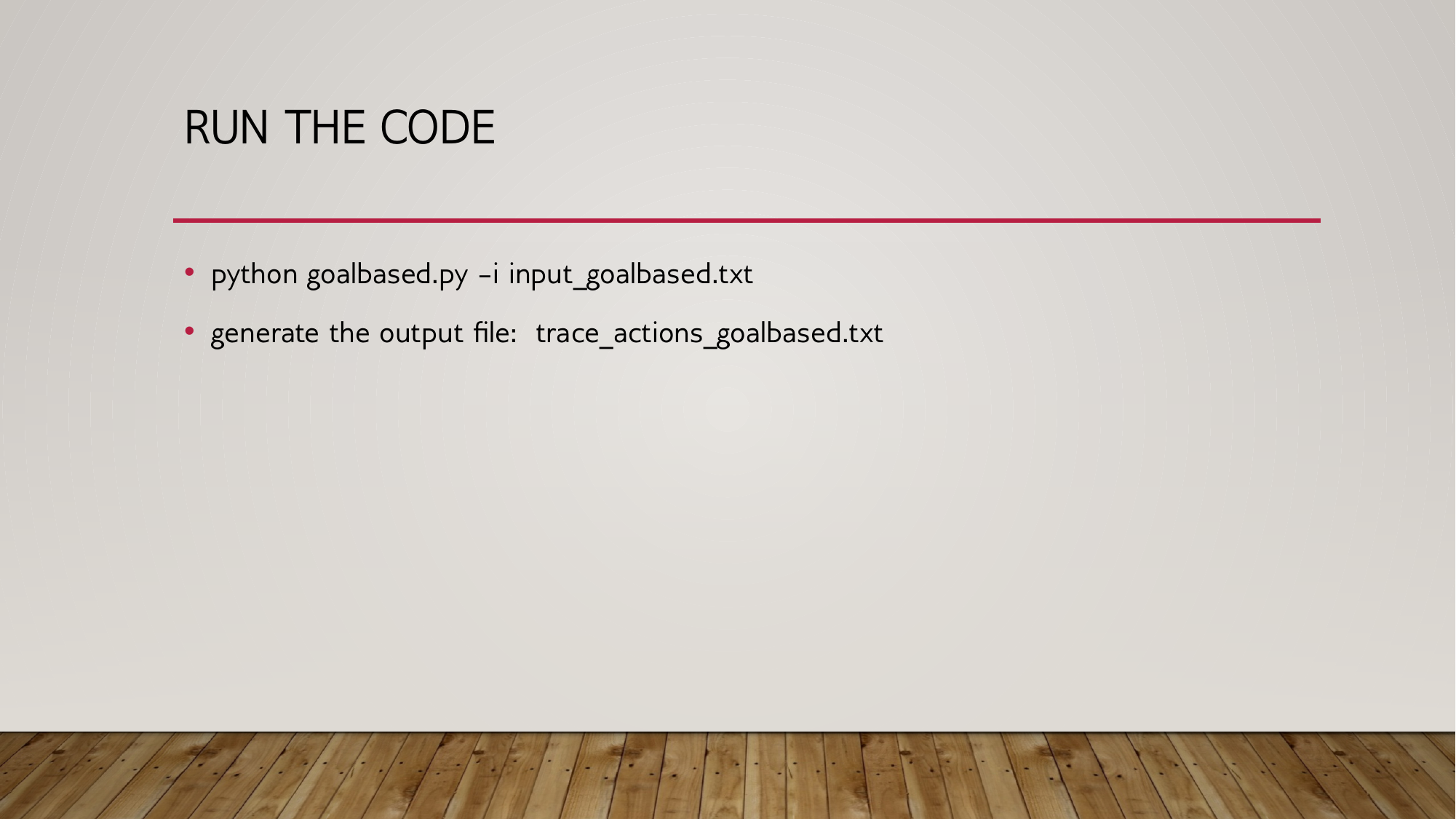

# Run the code
python goalbased.py –i input_goalbased.txt
generate the output file:  trace_actions_goalbased.txt